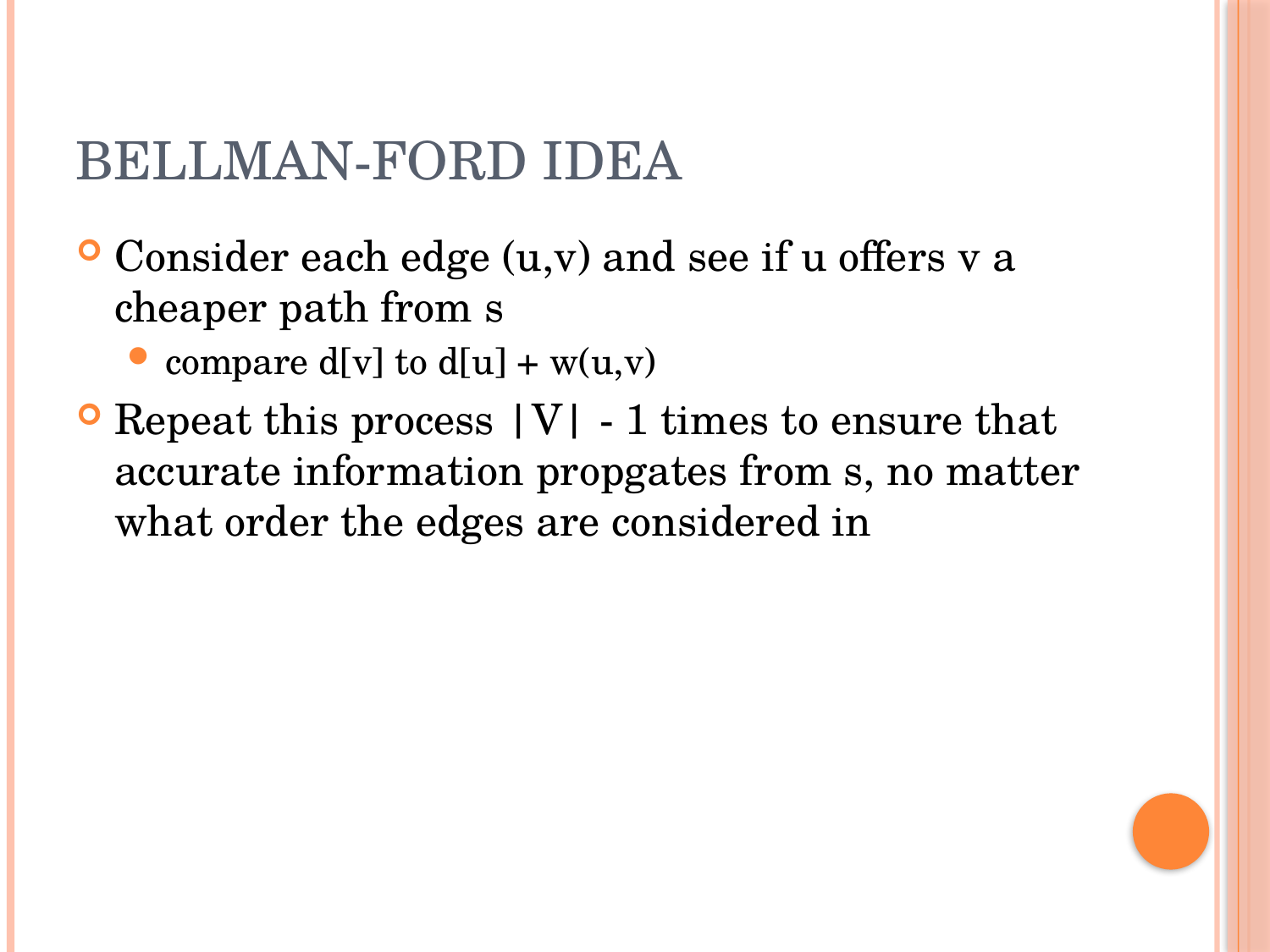

# Bellman-Ford Idea
Consider each edge (u,v) and see if u offers v a cheaper path from s
compare d[v] to d[u] + w(u,v)
Repeat this process |V| - 1 times to ensure that accurate information propgates from s, no matter what order the edges are considered in